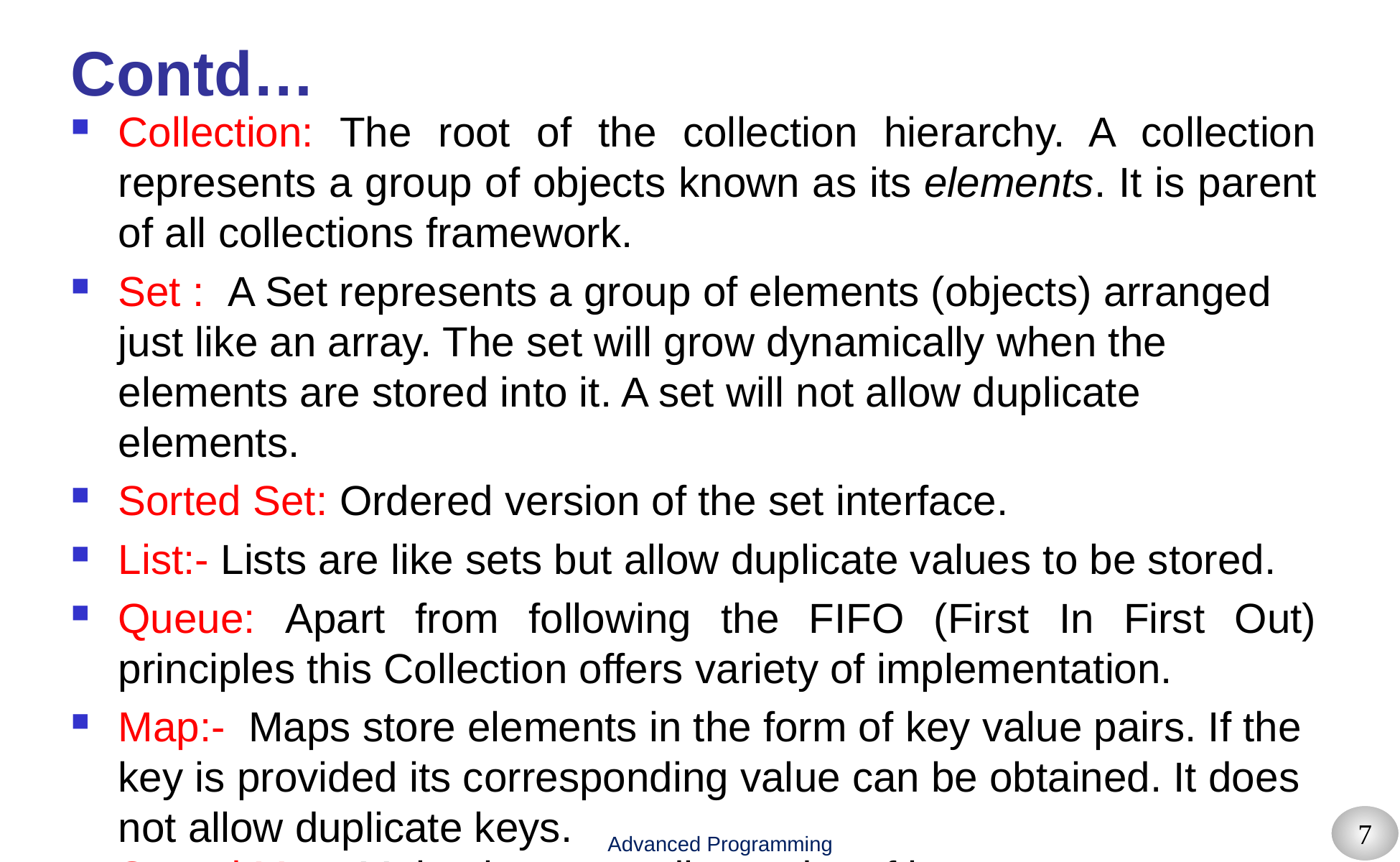

# Contd…
Collection: The root of the collection hierarchy. A collection represents a group of objects known as its elements. It is parent of all collections framework.
Set :  A Set represents a group of elements (objects) arranged just like an array. The set will grow dynamically when the elements are stored into it. A set will not allow duplicate elements.
Sorted Set: Ordered version of the set interface.
List:- Lists are like sets but allow duplicate values to be stored.
Queue: Apart from following the FIFO (First In First Out) principles this Collection offers variety of implementation.
Map:-  Maps store elements in the form of key value pairs. If the key is provided its corresponding value can be obtained. It does not allow duplicate keys.
Sorted Map: Maintains ascending order of keys.

Advanced Programming